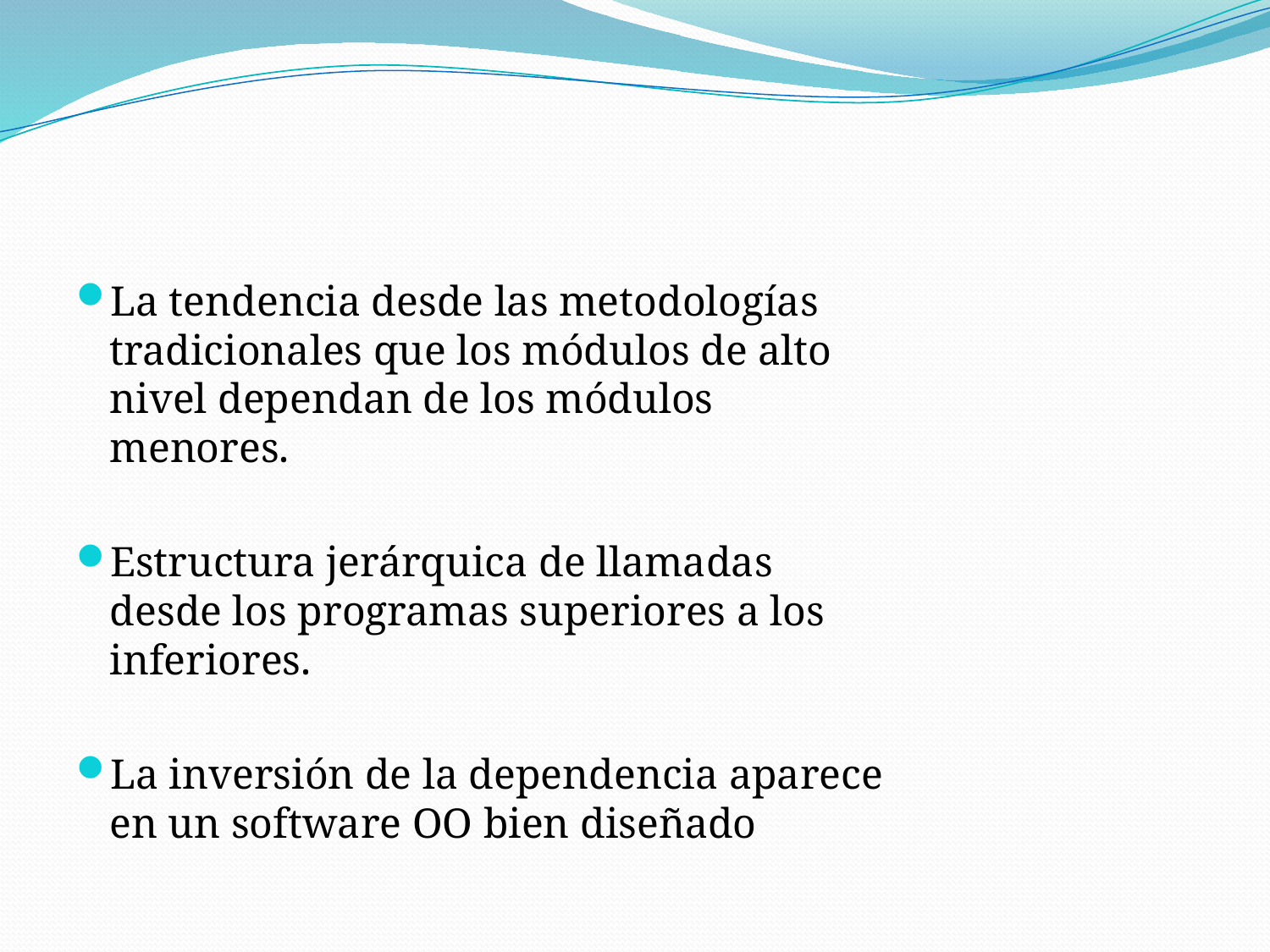

#
La tendencia desde las metodologías tradicionales que los módulos de alto nivel dependan de los módulos menores.

Estructura jerárquica de llamadas desde los programas superiores a los inferiores.

La inversión de la dependencia aparece en un software OO bien diseñado